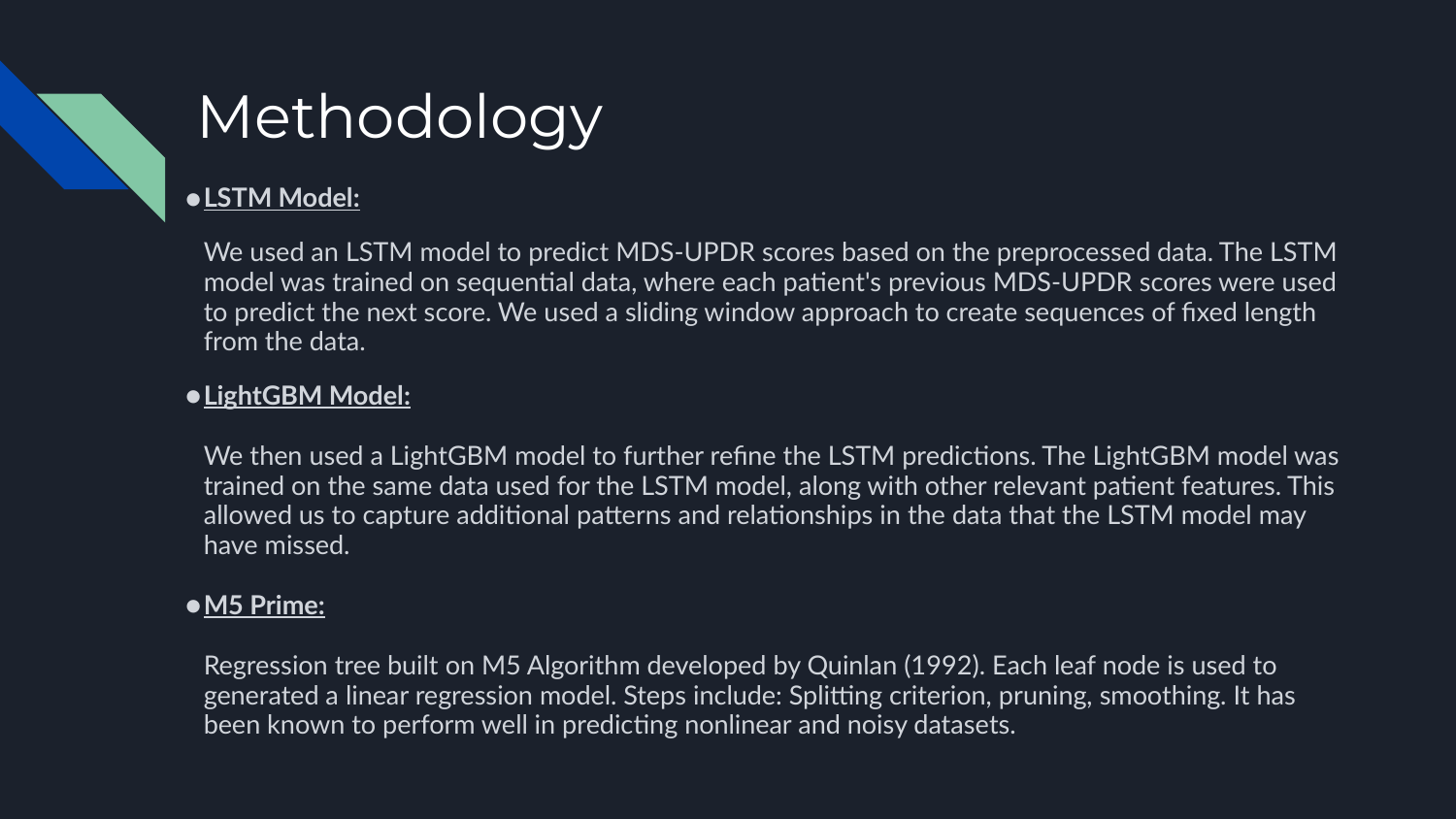

# Methodology
LSTM Model:
We used an LSTM model to predict MDS-UPDR scores based on the preprocessed data. The LSTM model was trained on sequential data, where each patient's previous MDS-UPDR scores were used to predict the next score. We used a sliding window approach to create sequences of fixed length from the data.
LightGBM Model:
We then used a LightGBM model to further refine the LSTM predictions. The LightGBM model was trained on the same data used for the LSTM model, along with other relevant patient features. This allowed us to capture additional patterns and relationships in the data that the LSTM model may have missed.
M5 Prime:
Regression tree built on M5 Algorithm developed by Quinlan (1992). Each leaf node is used to generated a linear regression model. Steps include: Splitting criterion, pruning, smoothing. It has been known to perform well in predicting nonlinear and noisy datasets.